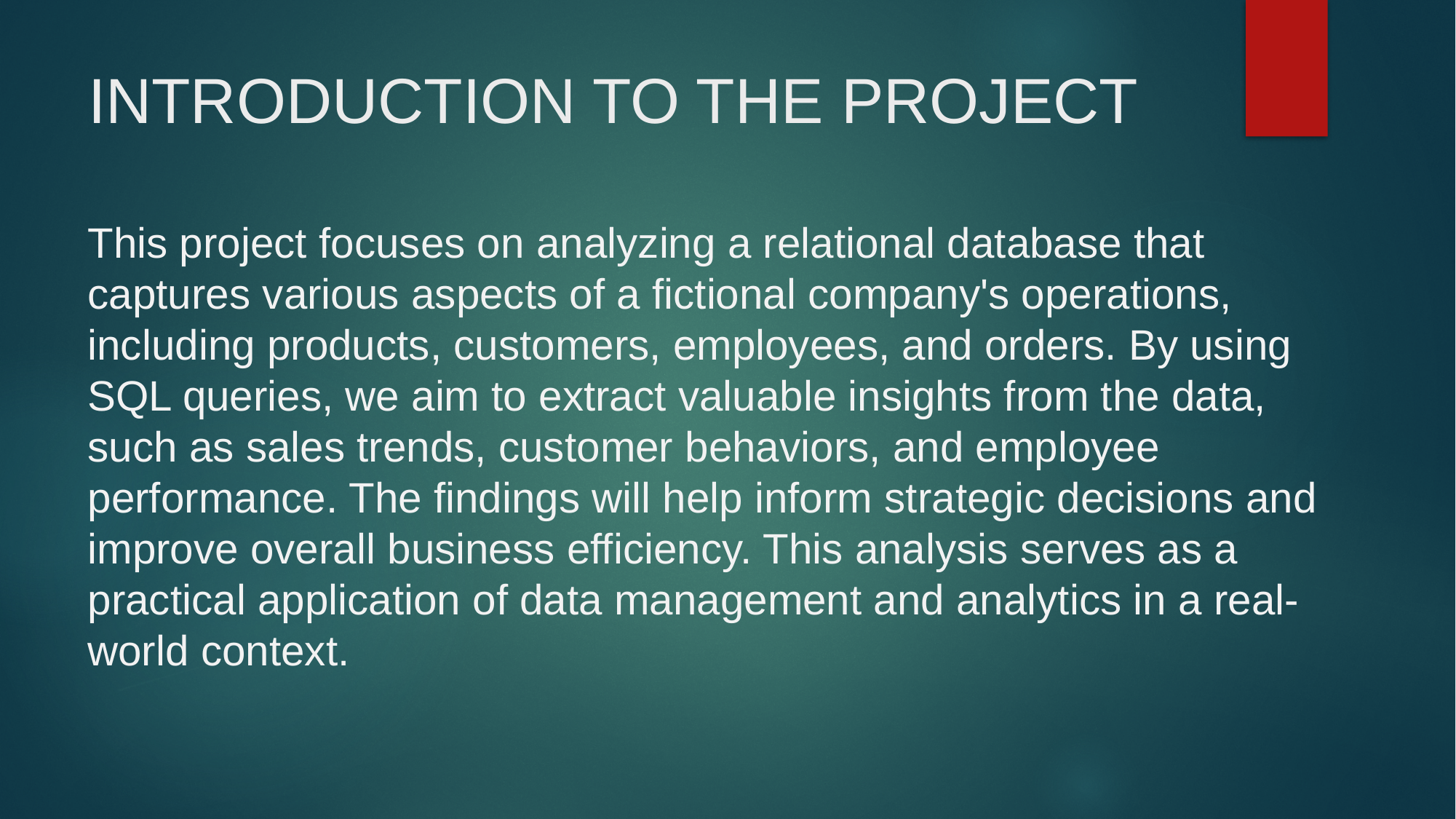

# INTRODUCTION TO THE PROJECT
This project focuses on analyzing a relational database that captures various aspects of a fictional company's operations, including products, customers, employees, and orders. By using SQL queries, we aim to extract valuable insights from the data, such as sales trends, customer behaviors, and employee performance. The findings will help inform strategic decisions and improve overall business efficiency. This analysis serves as a practical application of data management and analytics in a real-world context.